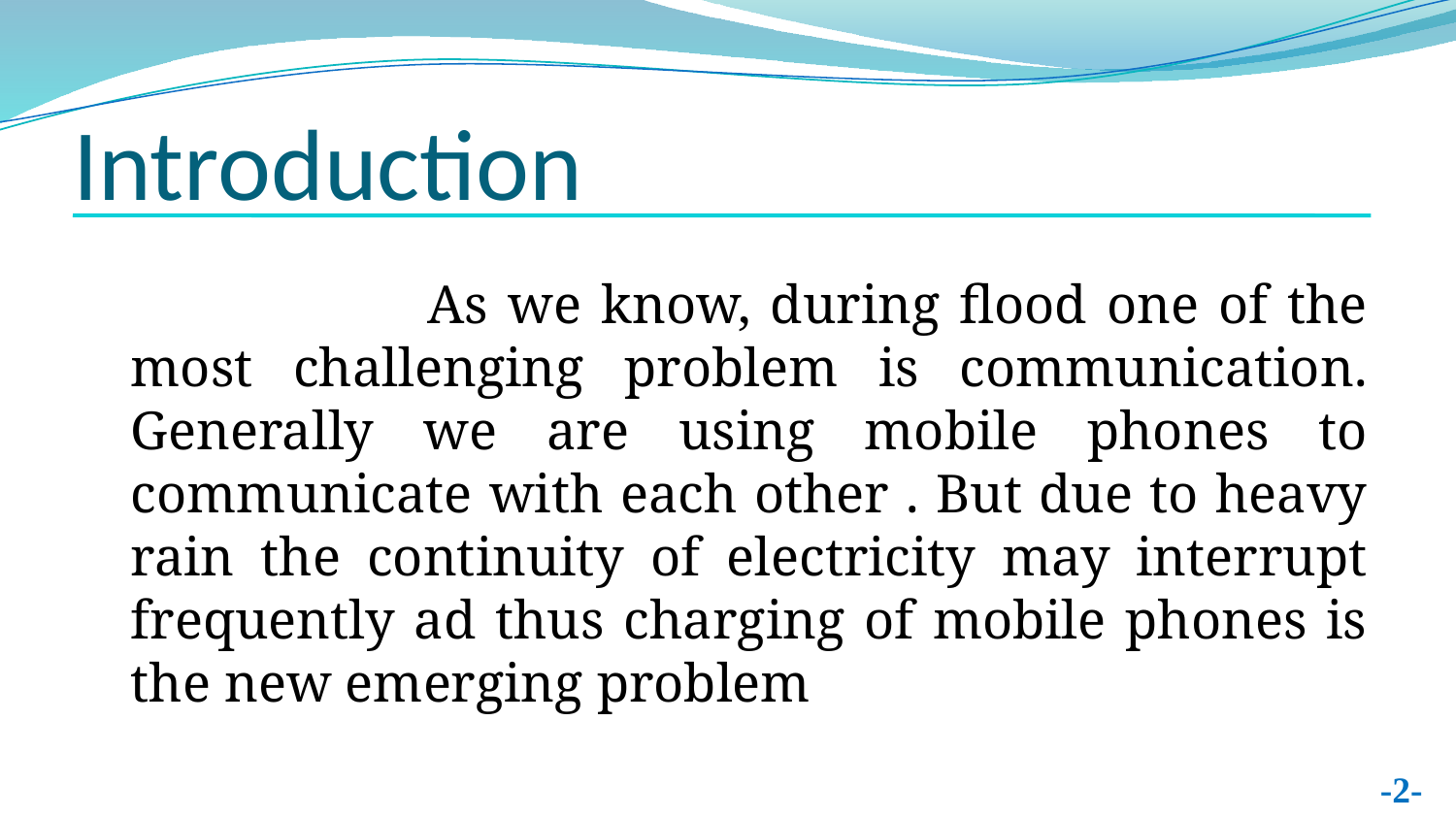

# Introduction
 			As we know, during flood one of the most challenging problem is communication. Generally we are using mobile phones to communicate with each other . But due to heavy rain the continuity of electricity may interrupt frequently ad thus charging of mobile phones is the new emerging problem

-2-